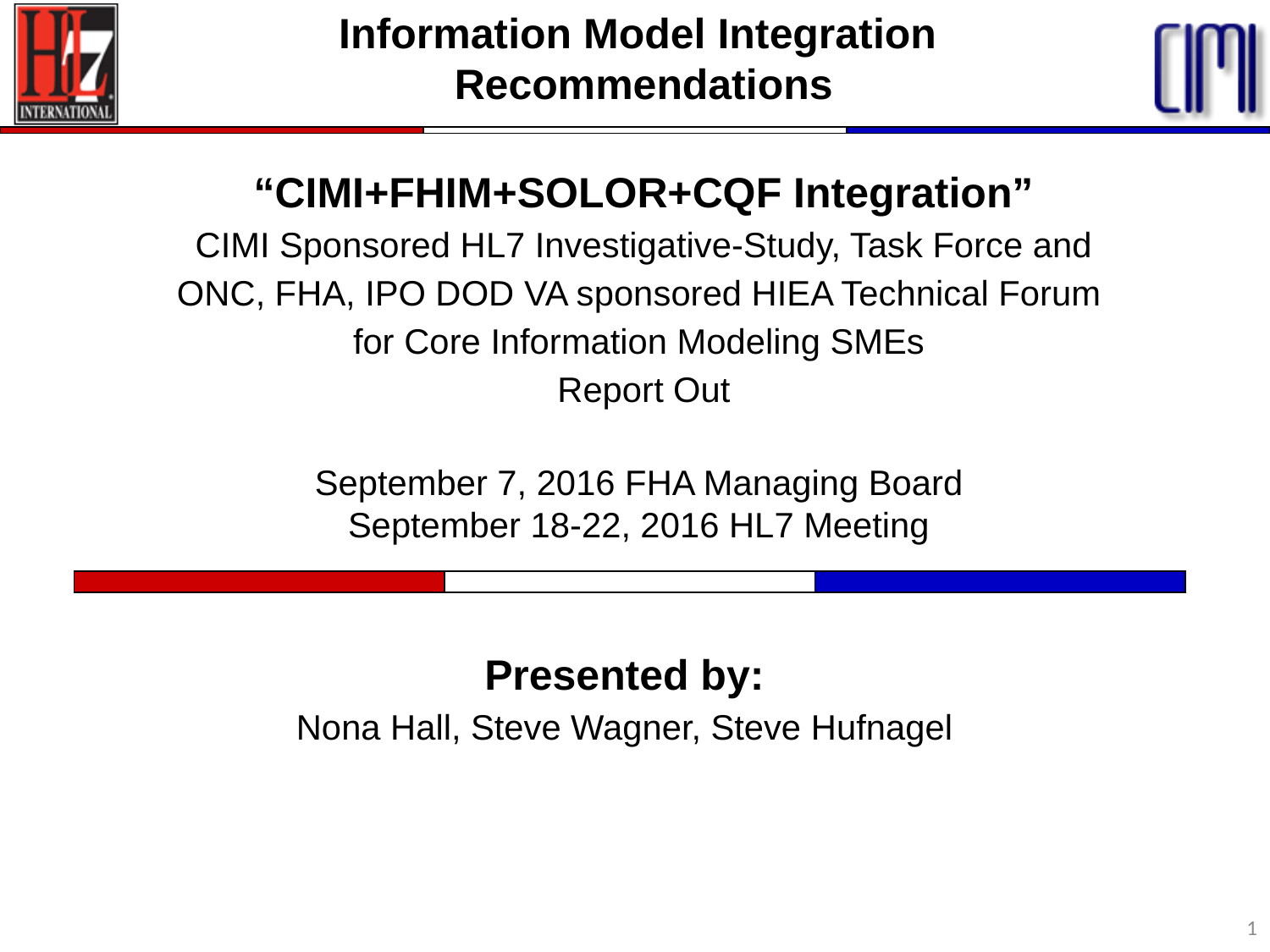

Information Model Integration
Recommendations

 “CIMI+FHIM+SOLOR+CQF Integration”
CIMI Sponsored HL7 Investigative-Study, Task Force and
ONC, FHA, IPO DOD VA sponsored HIEA Technical Forum
for Core Information Modeling SMEs
Report Out

September 7, 2016 FHA Managing Board
September 18-22, 2016 HL7 Meeting

Presented by:
Nona Hall, Steve Wagner, Steve Hufnagel
1